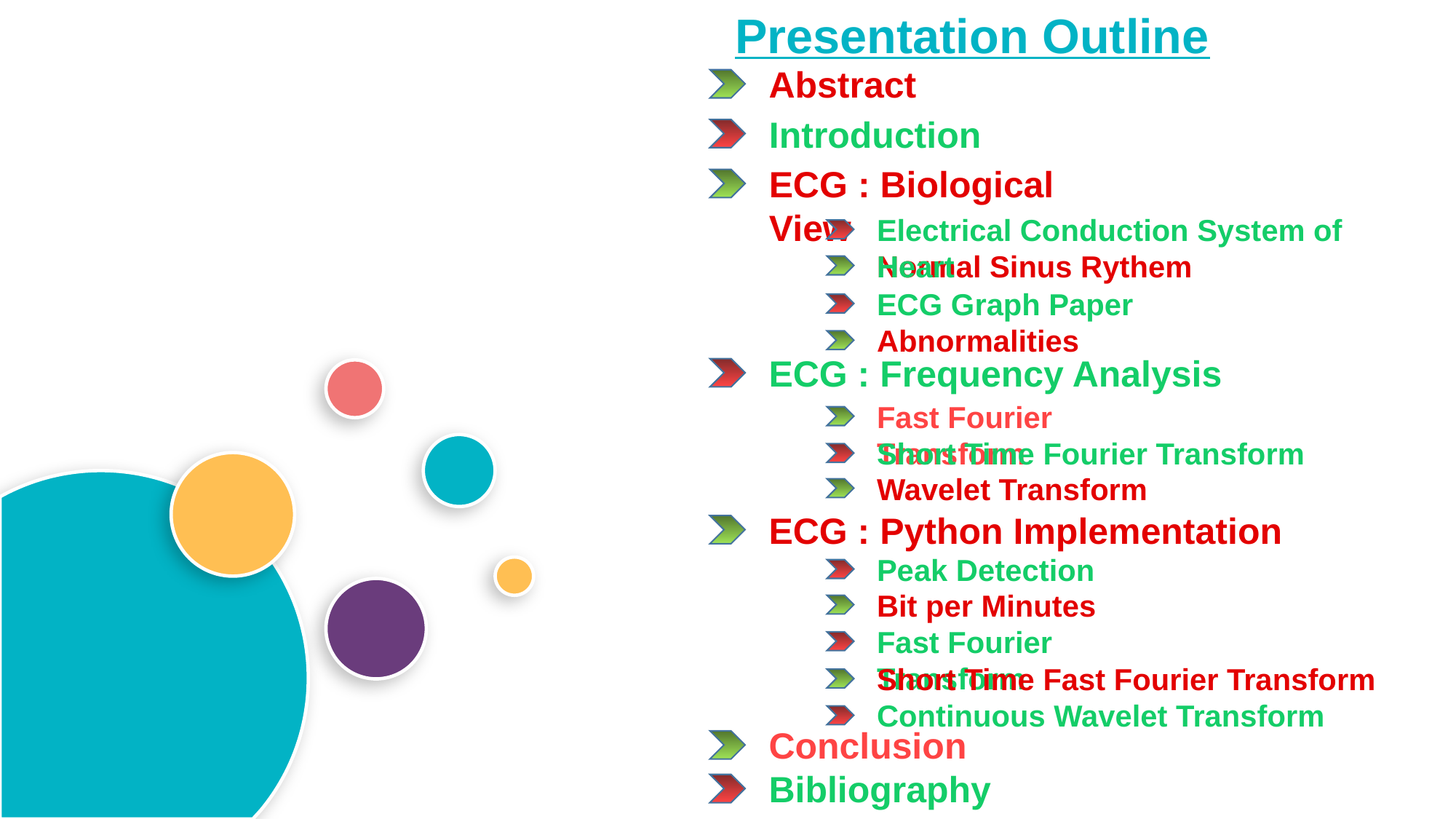

Presentation Outline
Abstract

Introduction

ECG : Biological View

Electrical Conduction System of Heart

Normal Sinus Rythem

ECG Graph Paper

Abnormalities

ECG : Frequency Analysis

Fast Fourier Transform

Short Time Fourier Transform

Wavelet Transform

ECG : Python Implementation

Peak Detection

Bit per Minutes

Fast Fourier Transform

Short Time Fast Fourier Transform

Continuous Wavelet Transform

Conclusion

3
Bibliography